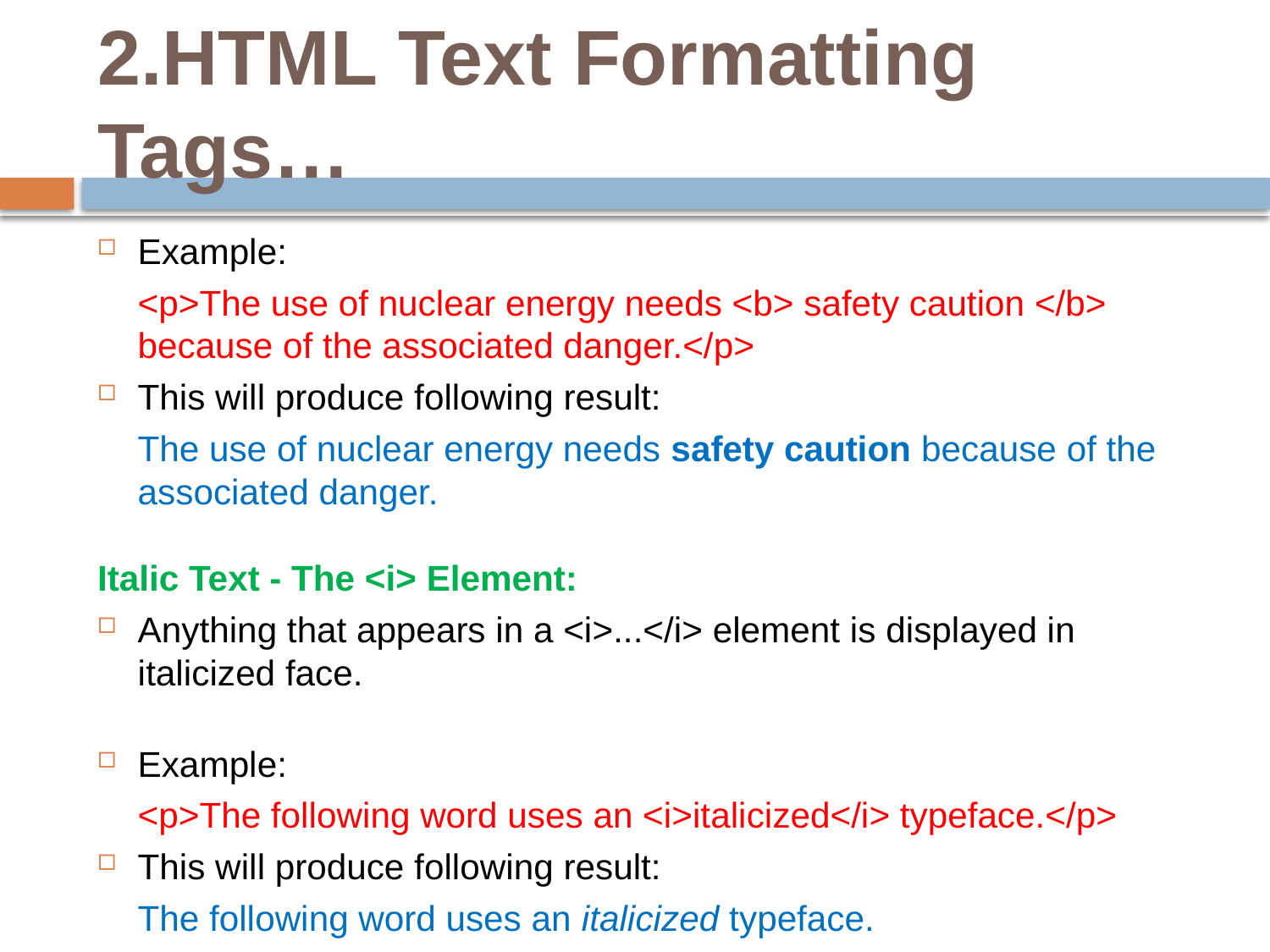

# 2.HTML Text Formatting Tags…
Example:
	<p>The use of nuclear energy needs <b> safety caution </b> because of the associated danger.</p>
This will produce following result:
	The use of nuclear energy needs safety caution because of the associated danger.

Italic Text - The <i> Element:
Anything that appears in a <i>...</i> element is displayed in italicized face.

Example:
	<p>The following word uses an <i>italicized</i> typeface.</p>
This will produce following result:
	The following word uses an italicized typeface.